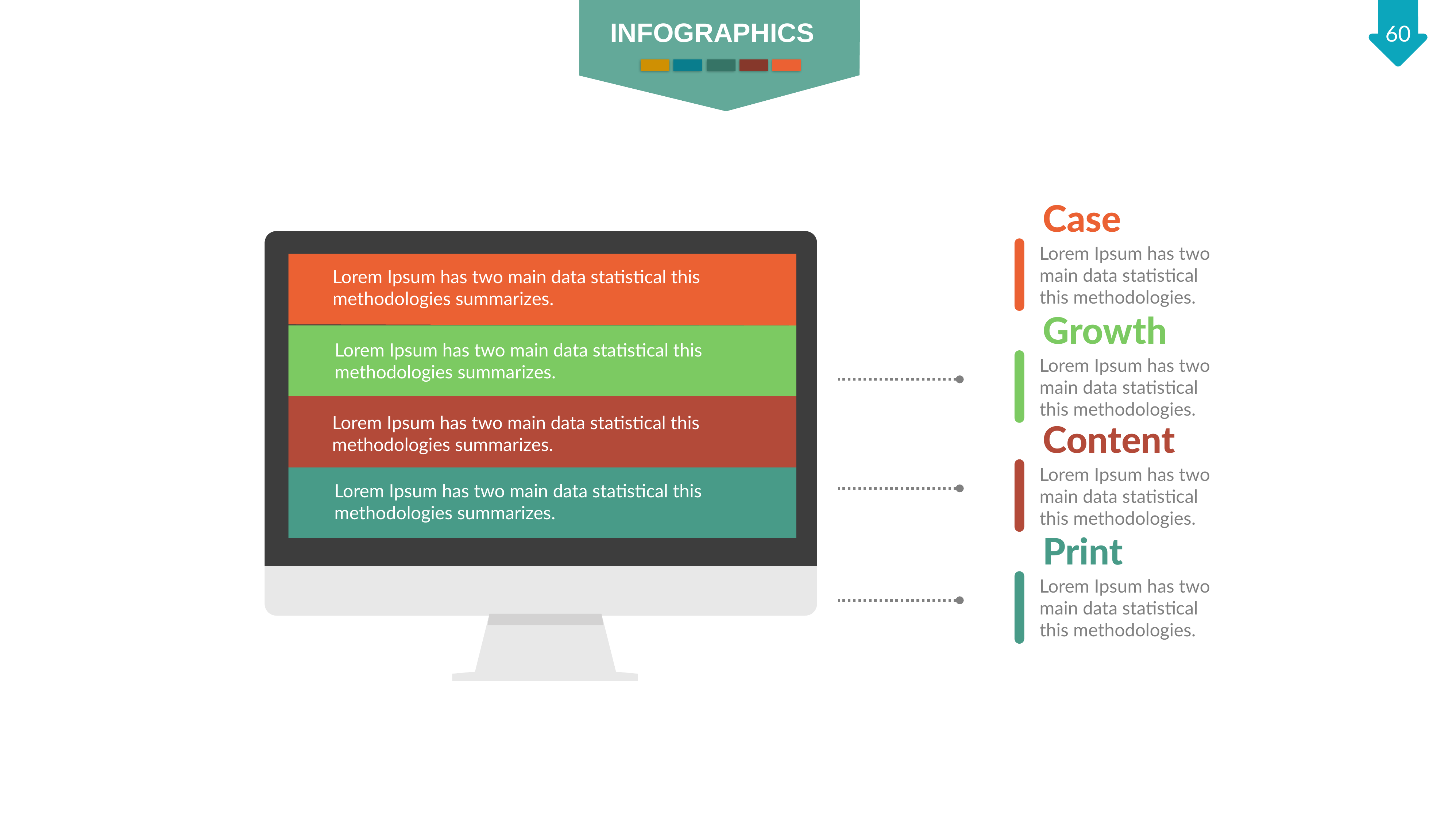

INFOGRAPHICS

Case

Lorem Ipsum has two main data statistical this methodologies summarizes.

Lorem Ipsum has two main data statistical this methodologies summarizes.

Lorem Ipsum has two main data statistical this methodologies summarizes.

Lorem Ipsum has two main data statistical this methodologies summarizes.
Lorem Ipsum has two main data statistical this methodologies.

Growth
Lorem Ipsum has two main data statistical this methodologies.

Content
Lorem Ipsum has two main data statistical this methodologies.

Print
Lorem Ipsum has two main data statistical this methodologies.